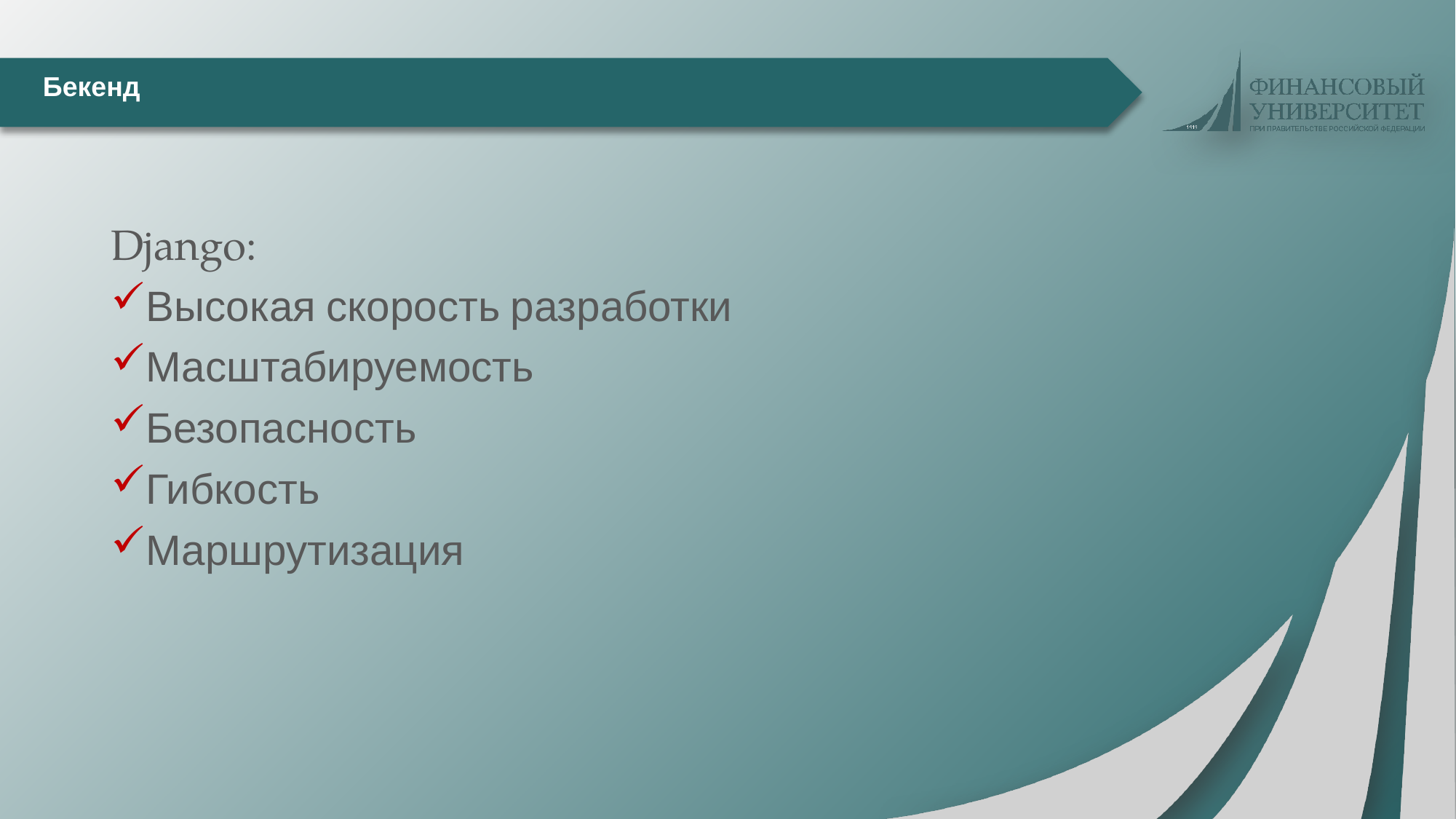

# Бекенд
Django:
Высокая скорость разработки
Масштабируемость
Безопасность
Гибкость
Маршрутизация